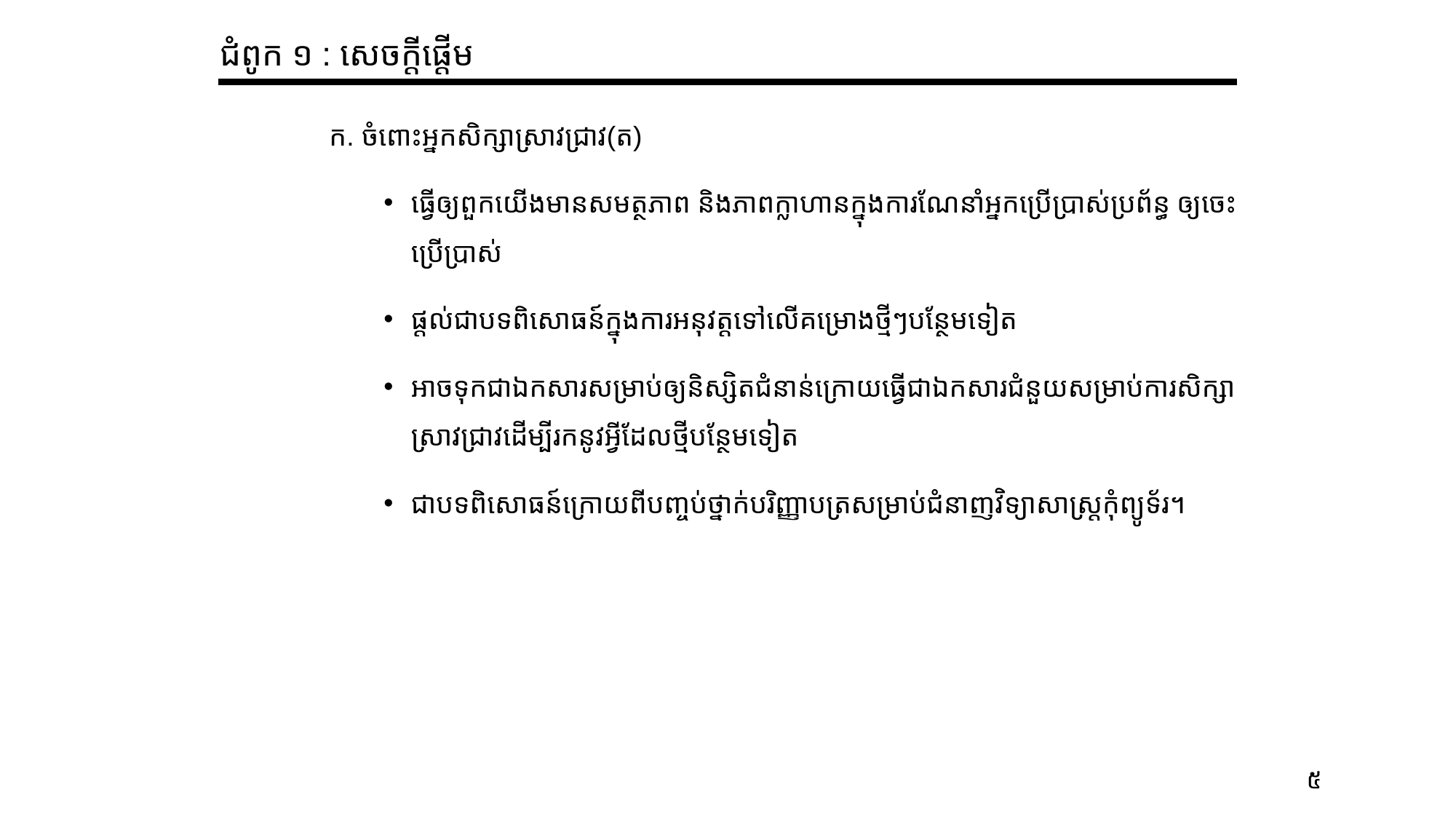

ជំពូក ១ : សេចក្តីផ្តើម
	ក. ចំពោះអ្នកសិក្សាស្រាវជ្រាវ(ត)
ធ្វើឲ្យពួកយើងមានសមត្ថភាព និងភាពក្លាហានក្នុងការណែនាំអ្នកប្រើប្រាស់ប្រព័ន្ធ ឲ្យចេះប្រើប្រាស់
ផ្តល់ជាបទពិសោធន៍ក្នុងការអនុវត្តទៅលើគម្រោងថ្មីៗបន្ថែមទៀត
អាចទុកជាឯកសារសម្រាប់ឲ្យនិស្សិតជំនាន់ក្រោយធ្វើជាឯកសារជំនួយសម្រាប់ការសិក្សាស្រាវជ្រាវដើម្បីរកនូវអ្វីដែលថ្មីបន្ថែមទៀត
ជាបទពិសោធន៍ក្រោយពីបញ្ចប់ថ្នាក់បរិញ្ញាបត្រសម្រាប់ជំនាញវិទ្យាសាស្រ្តកុំព្យូទ័រ។
៥